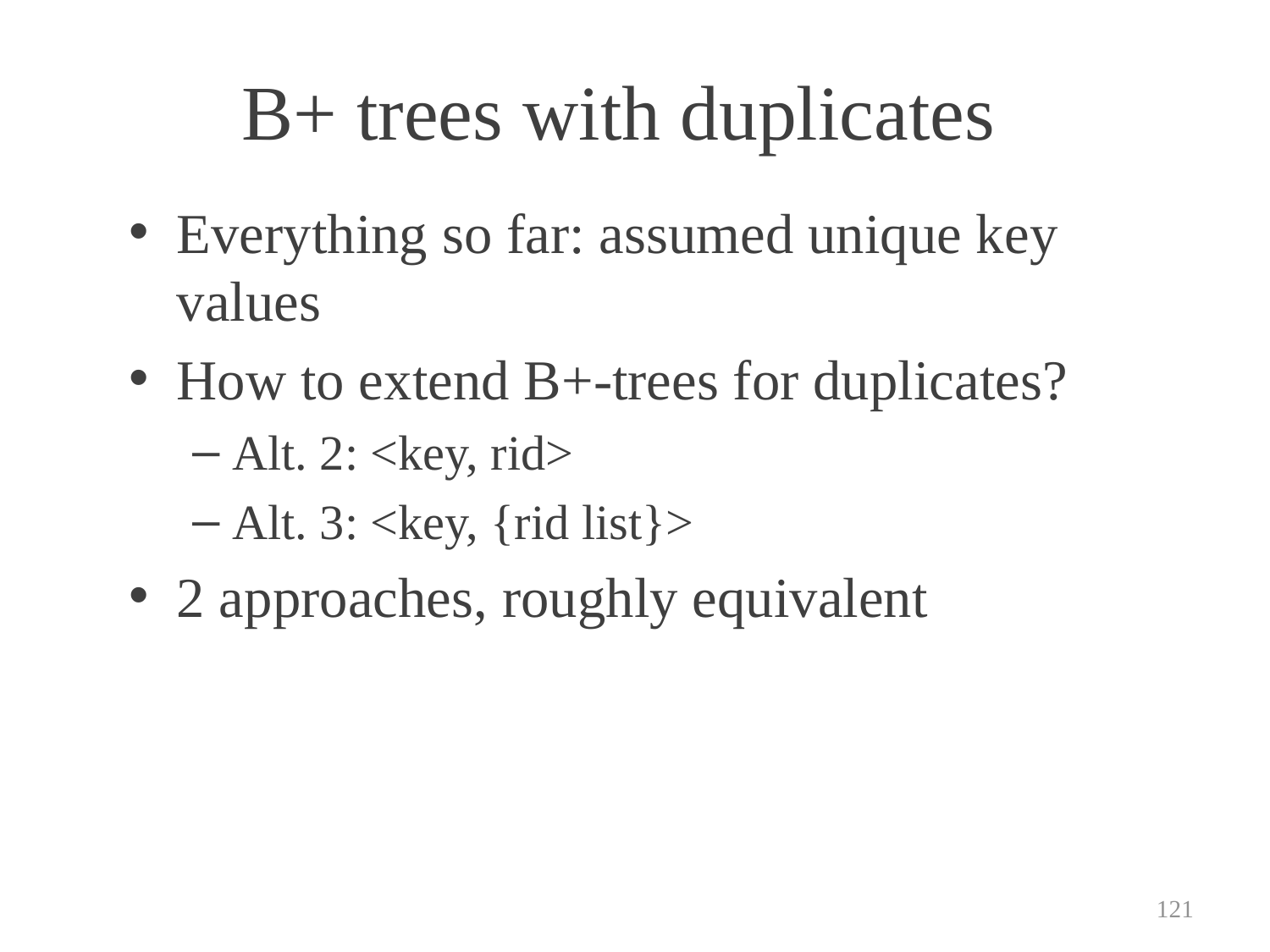

# B+ trees with duplicates
Everything so far: assumed unique key values
How to extend B+-trees for duplicates?
Alt. 2: <key, rid>
Alt. 3: <key, {rid list}>
2 approaches, roughly equivalent

121